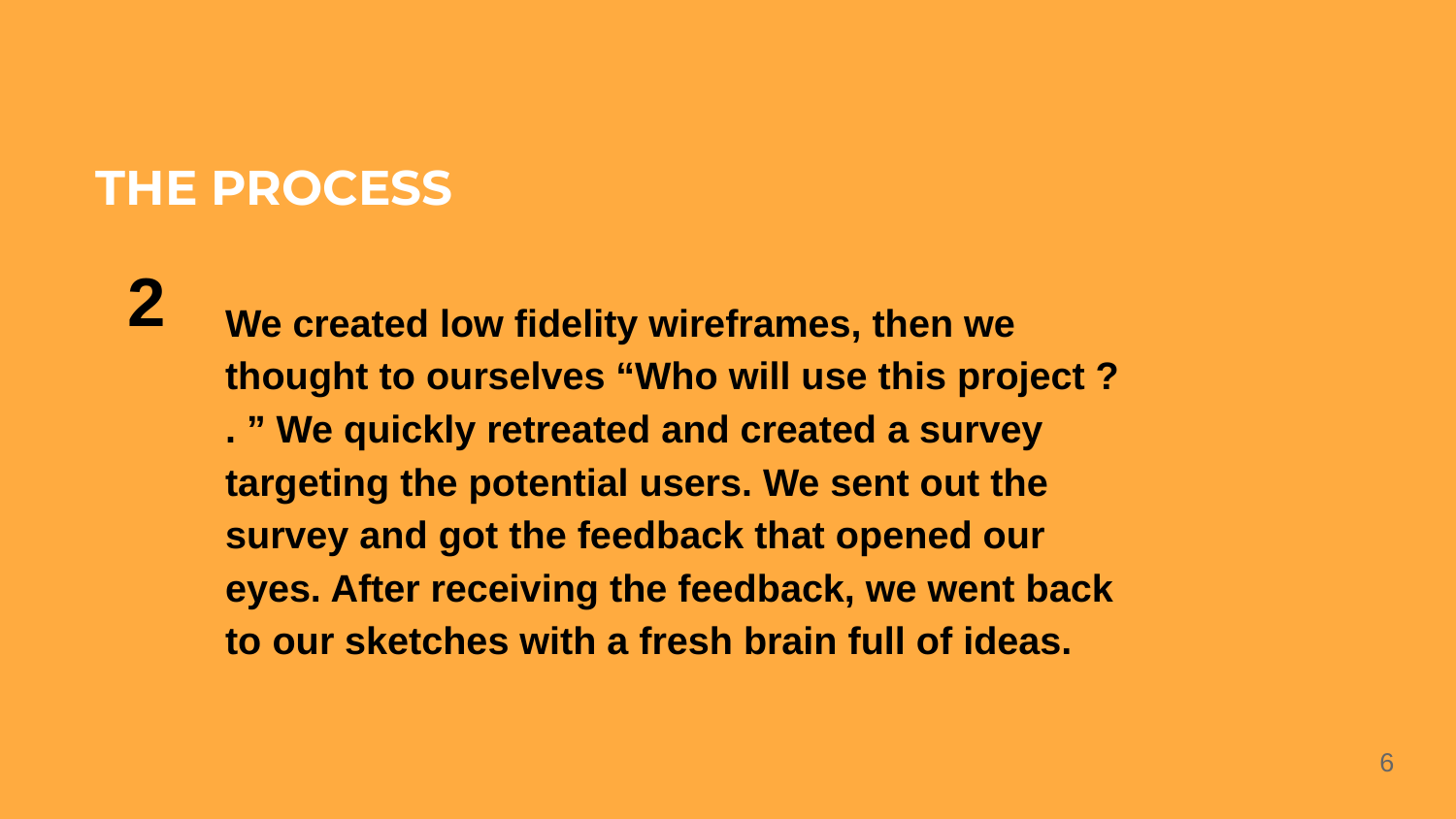

# THE PROCESS
2
We created low fidelity wireframes, then we thought to ourselves “Who will use this project ? . ” We quickly retreated and created a survey targeting the potential users. We sent out the survey and got the feedback that opened our eyes. After receiving the feedback, we went back to our sketches with a fresh brain full of ideas.

6